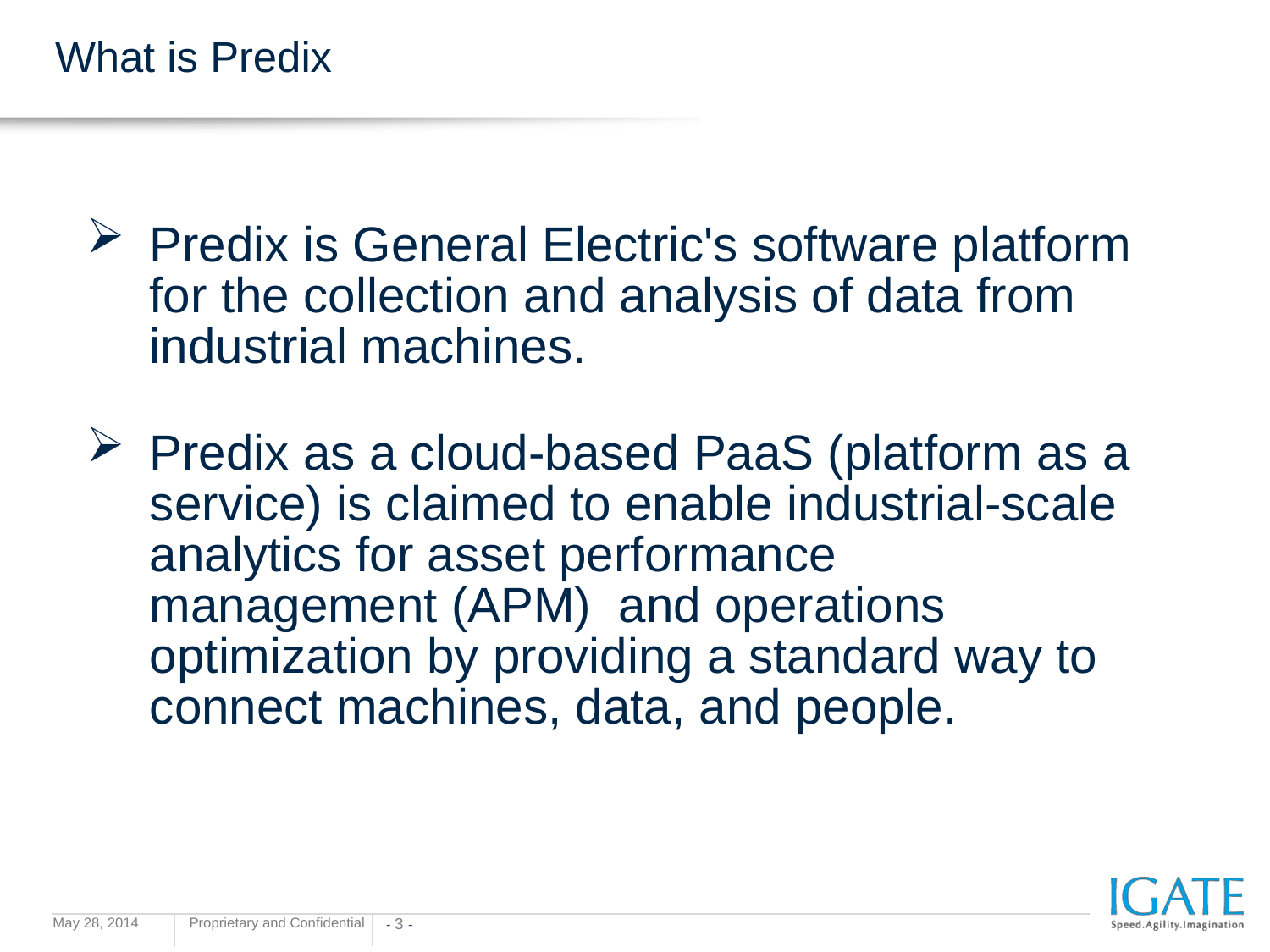

What is Predix

Predix is General Electric's software platform for the collection and analysis of data from industrial machines.

Predix as a cloud-based PaaS (platform as a service) is claimed to enable industrial-scale analytics for asset performance management (APM)  and operations optimization by providing a standard way to connect machines, data, and people.

to increase efficiency and make the
people operating them smarter

May 28, 2014
Proprietary and Confidential
- 3 -